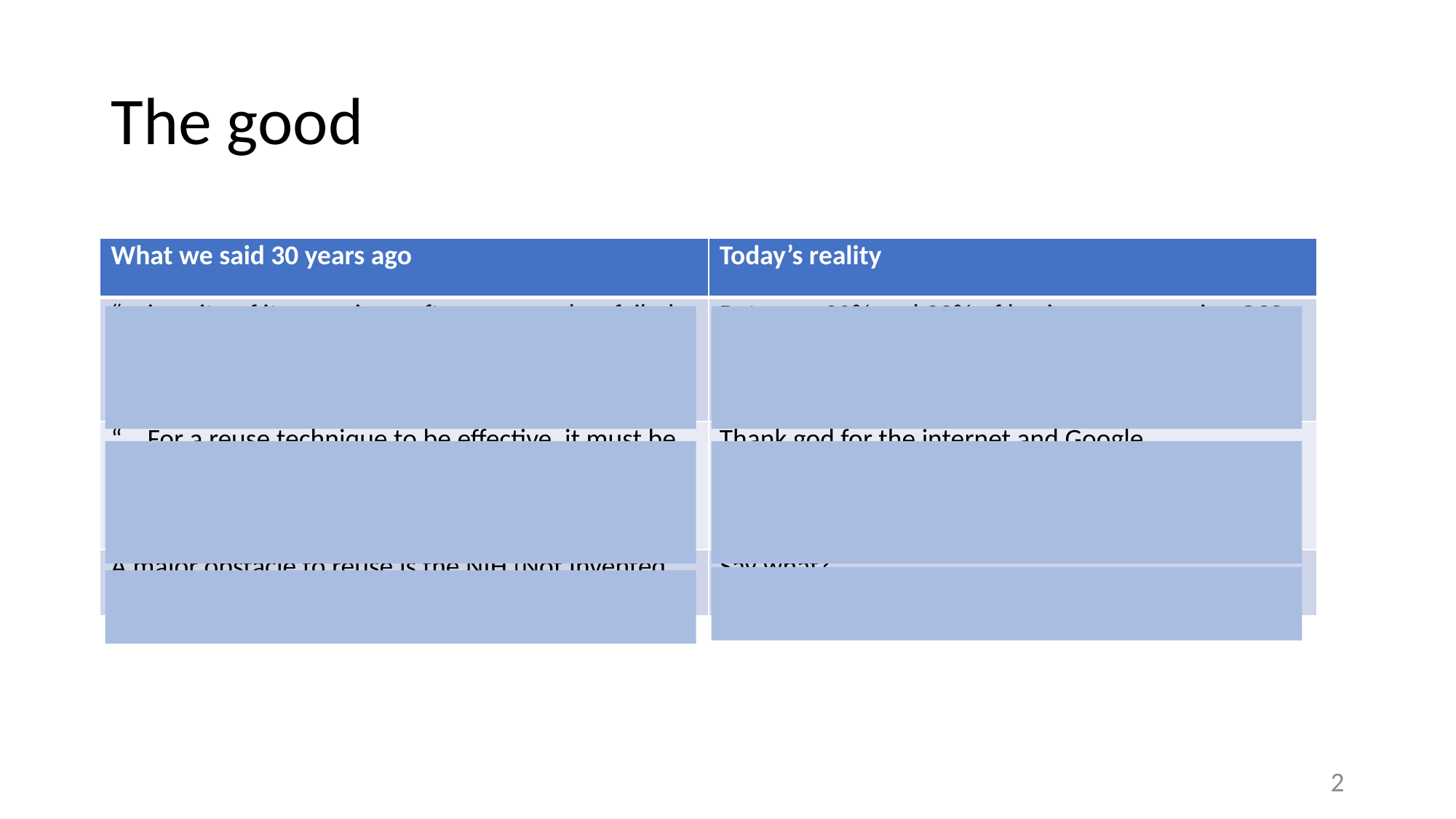

# The good
| What we said 30 years ago | Today’s reality |
| --- | --- |
| “… in spite of its promise, software reuse has failed to become standard practice for software construction” [Krueger,1992] | Between 90% and 93% of businesses are using OSS in their applications |
| “… For a reuse technique to be effective, it must be easier to reuse the artifacts than it is to develop the software from scratch” [Krueger, 1992] | Thank god for the internet and Google |
| A major obstacle to reuse is the NIH (Not Invented Here) syndrome | Say what? |

2